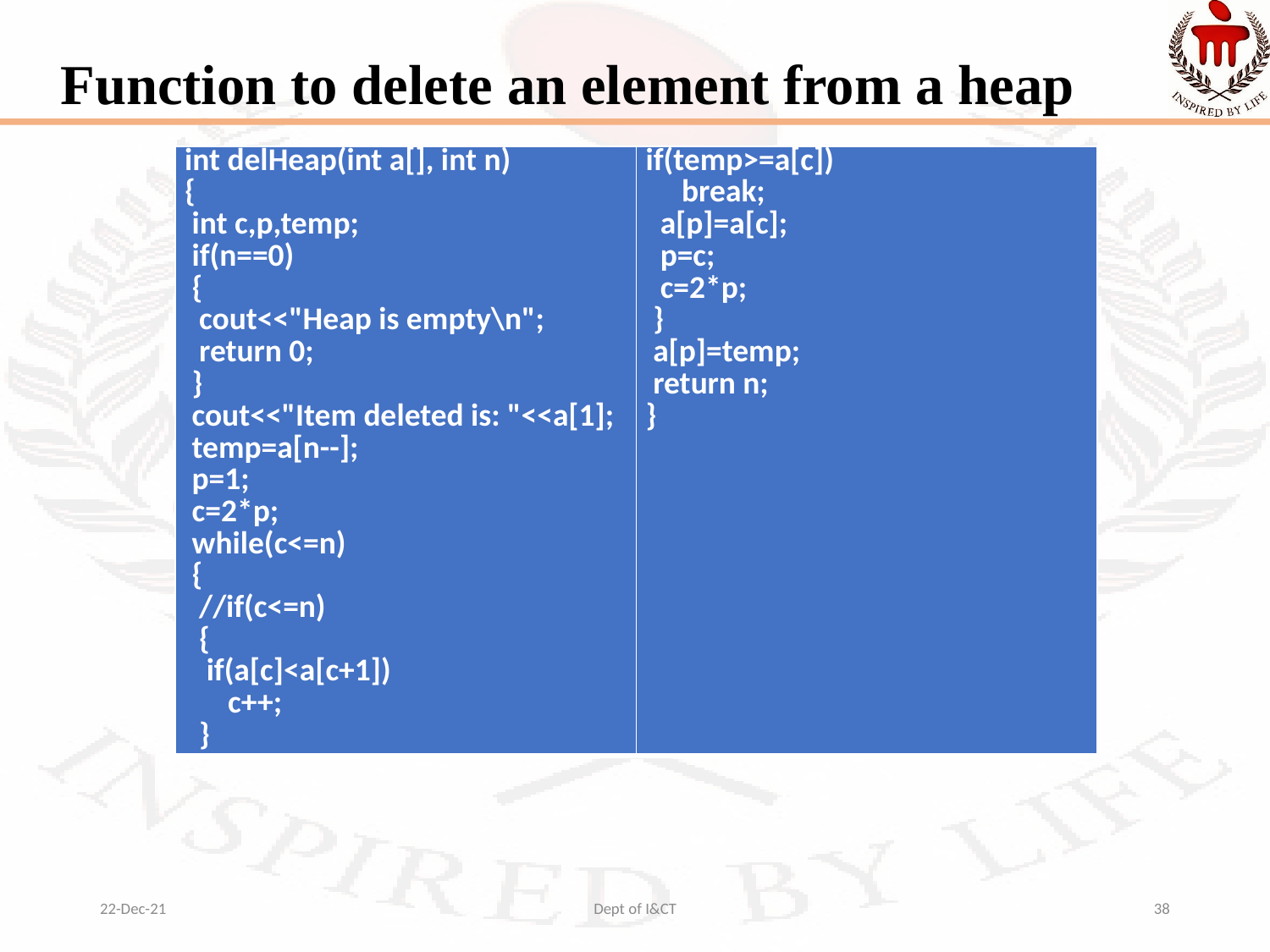

Function to delete an element from a heap
| int delHeap(int a[], int n) { int c,p,temp; if(n==0) { cout<<"Heap is empty\n"; return 0; } cout<<"Item deleted is: "<<a[1]; temp=a[n--]; p=1; c=2\*p; while(c<=n) { //if(c<=n) { if(a[c]<a[c+1]) c++; } | if(temp>=a[c]) break; a[p]=a[c]; p=c; c=2\*p; } a[p]=temp; return n; } |
| --- | --- |
22-Dec-21
Dept of I&CT
38